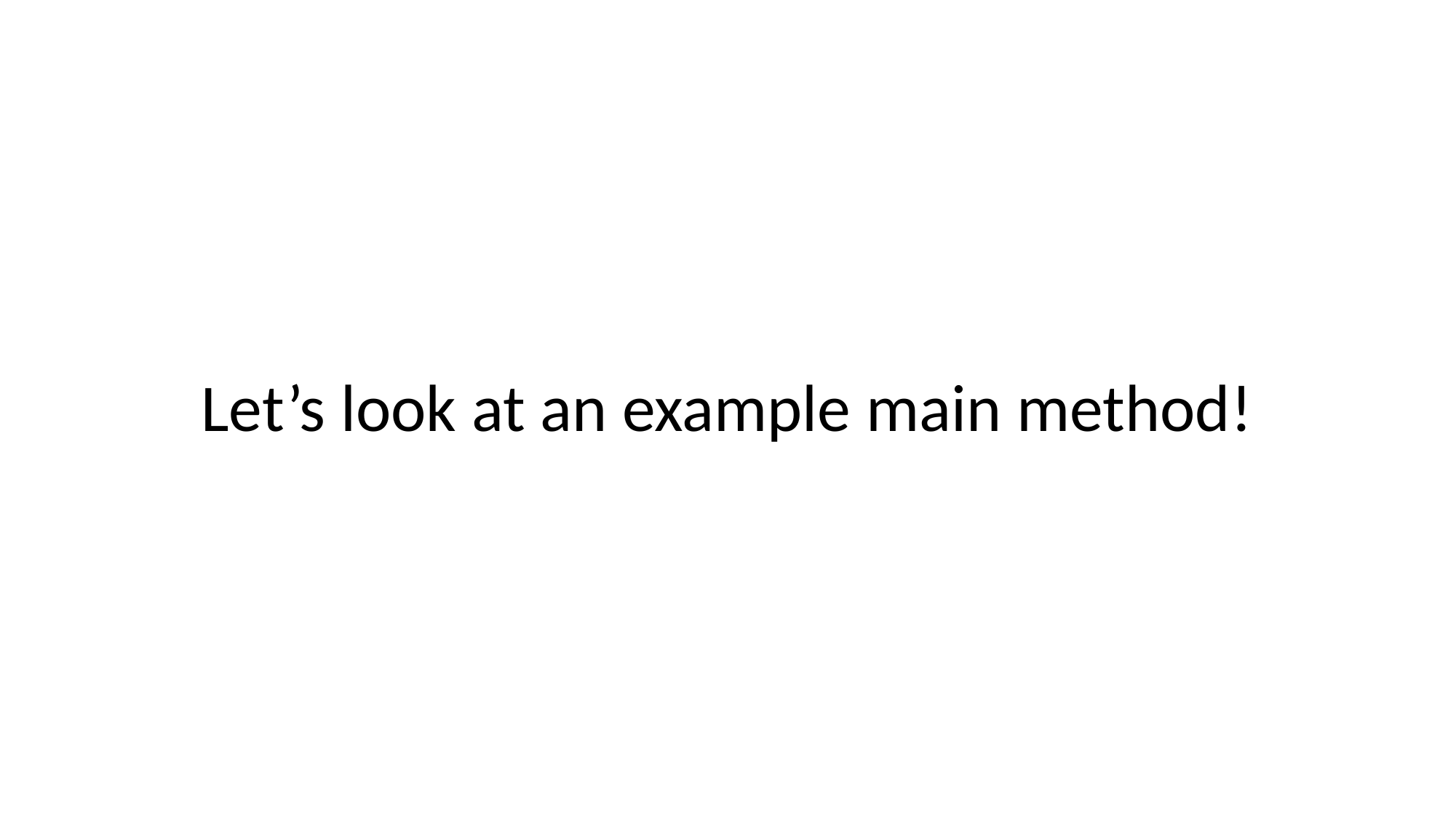

# Let’s look at an example main method!